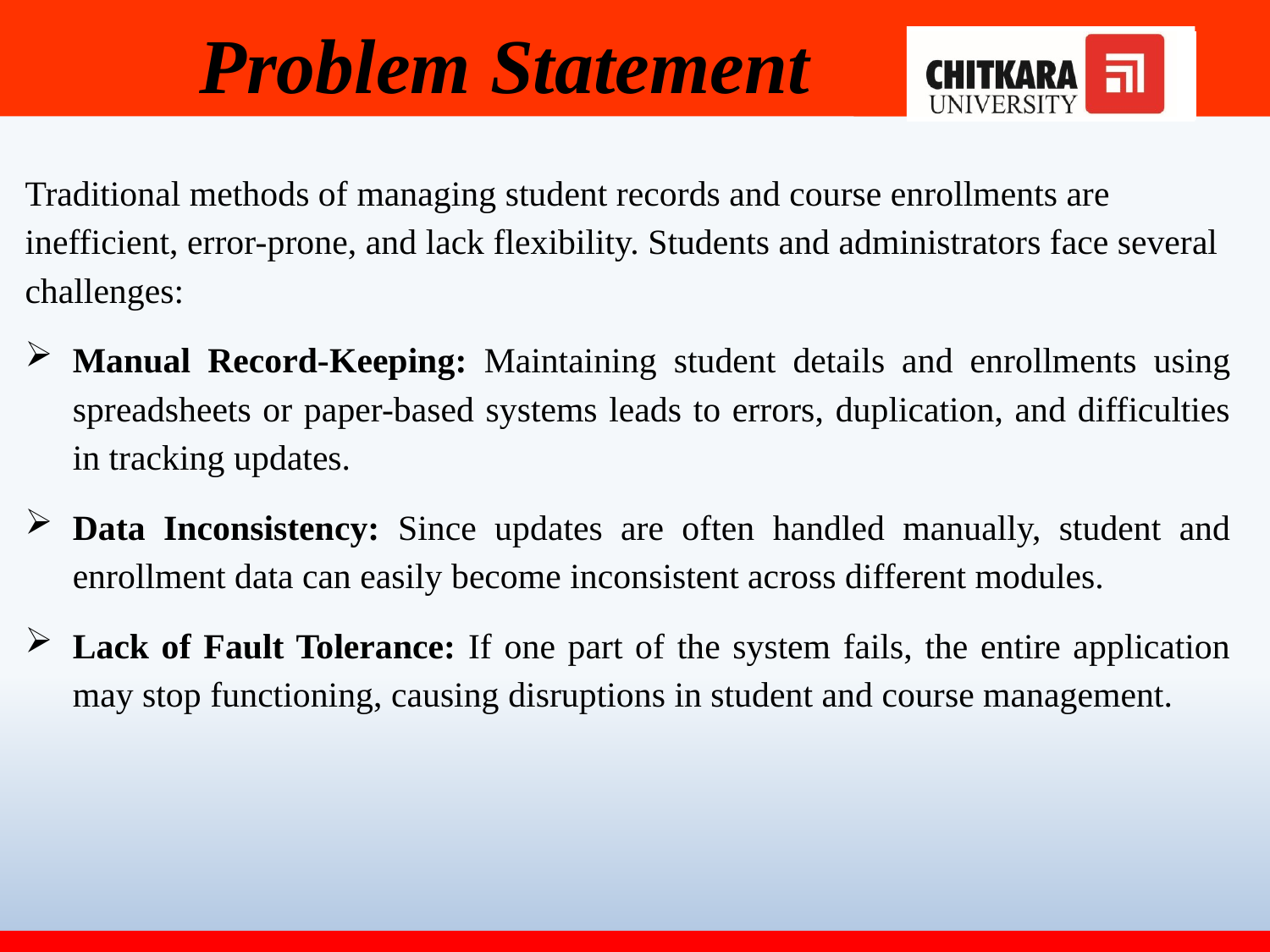

# Problem Statement
Traditional methods of managing student records and course enrollments are inefficient, error-prone, and lack flexibility. Students and administrators face several challenges:
Manual Record-Keeping: Maintaining student details and enrollments using spreadsheets or paper-based systems leads to errors, duplication, and difficulties in tracking updates.
Data Inconsistency: Since updates are often handled manually, student and enrollment data can easily become inconsistent across different modules.
Lack of Fault Tolerance: If one part of the system fails, the entire application may stop functioning, causing disruptions in student and course management.